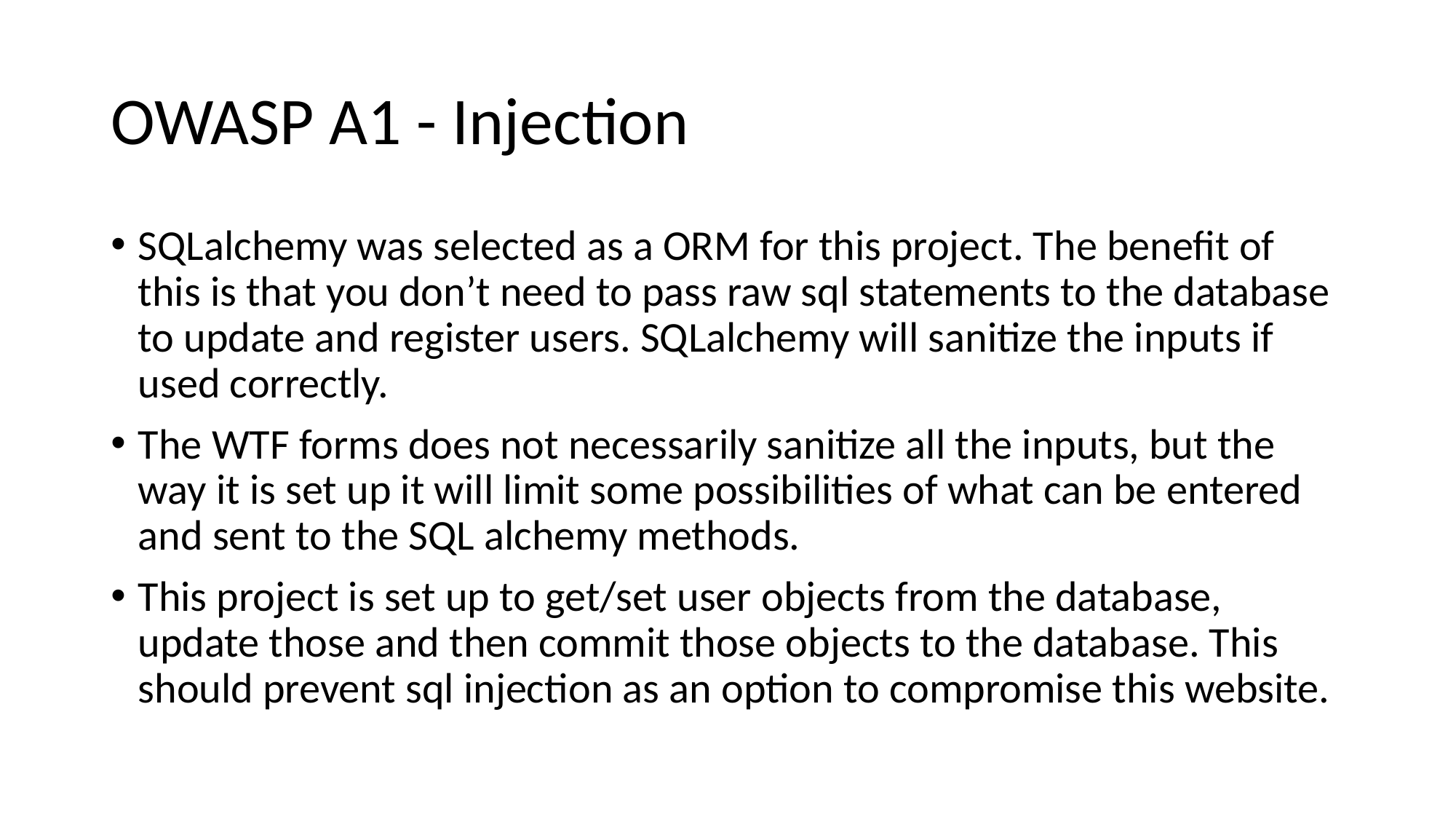

# OWASP A1 - Injection
SQLalchemy was selected as a ORM for this project. The benefit of this is that you don’t need to pass raw sql statements to the database to update and register users. SQLalchemy will sanitize the inputs if used correctly.
The WTF forms does not necessarily sanitize all the inputs, but the way it is set up it will limit some possibilities of what can be entered and sent to the SQL alchemy methods.
This project is set up to get/set user objects from the database, update those and then commit those objects to the database. This should prevent sql injection as an option to compromise this website.